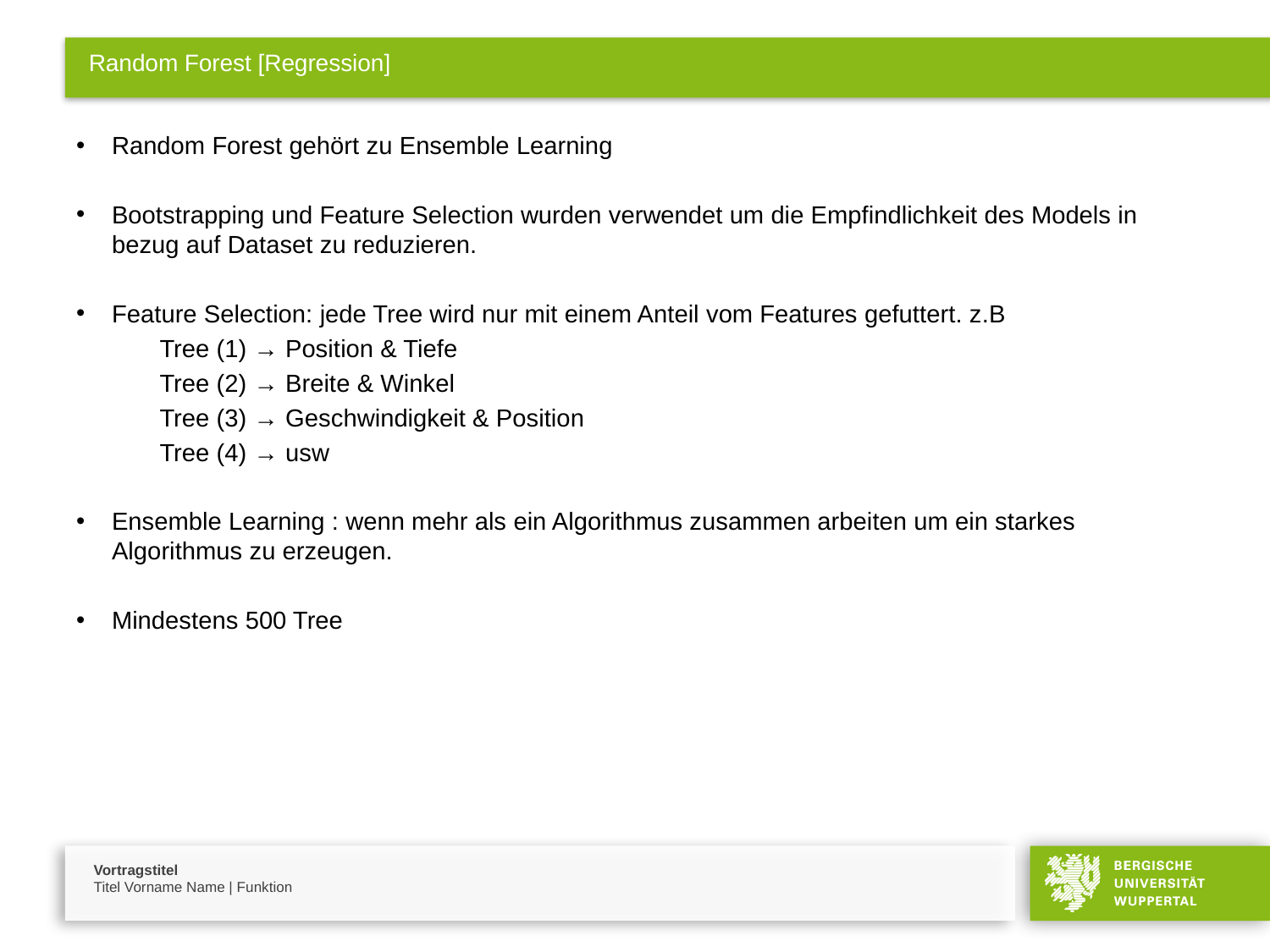

# Random Forest [Regression]
Random Forest gehört zu Ensemble Learning

Bootstrapping und Feature Selection wurden verwendet um die Empfindlichkeit des Models in bezug auf Dataset zu reduzieren.

Feature Selection: jede Tree wird nur mit einem Anteil vom Features gefuttert. z.B
Tree (1) → Position & Tiefe
Tree (2) → Breite & Winkel
Tree (3) → Geschwindigkeit & Position
Tree (4) → usw

Ensemble Learning : wenn mehr als ein Algorithmus zusammen arbeiten um ein starkes Algorithmus zu erzeugen.

Mindestens 500 Tree